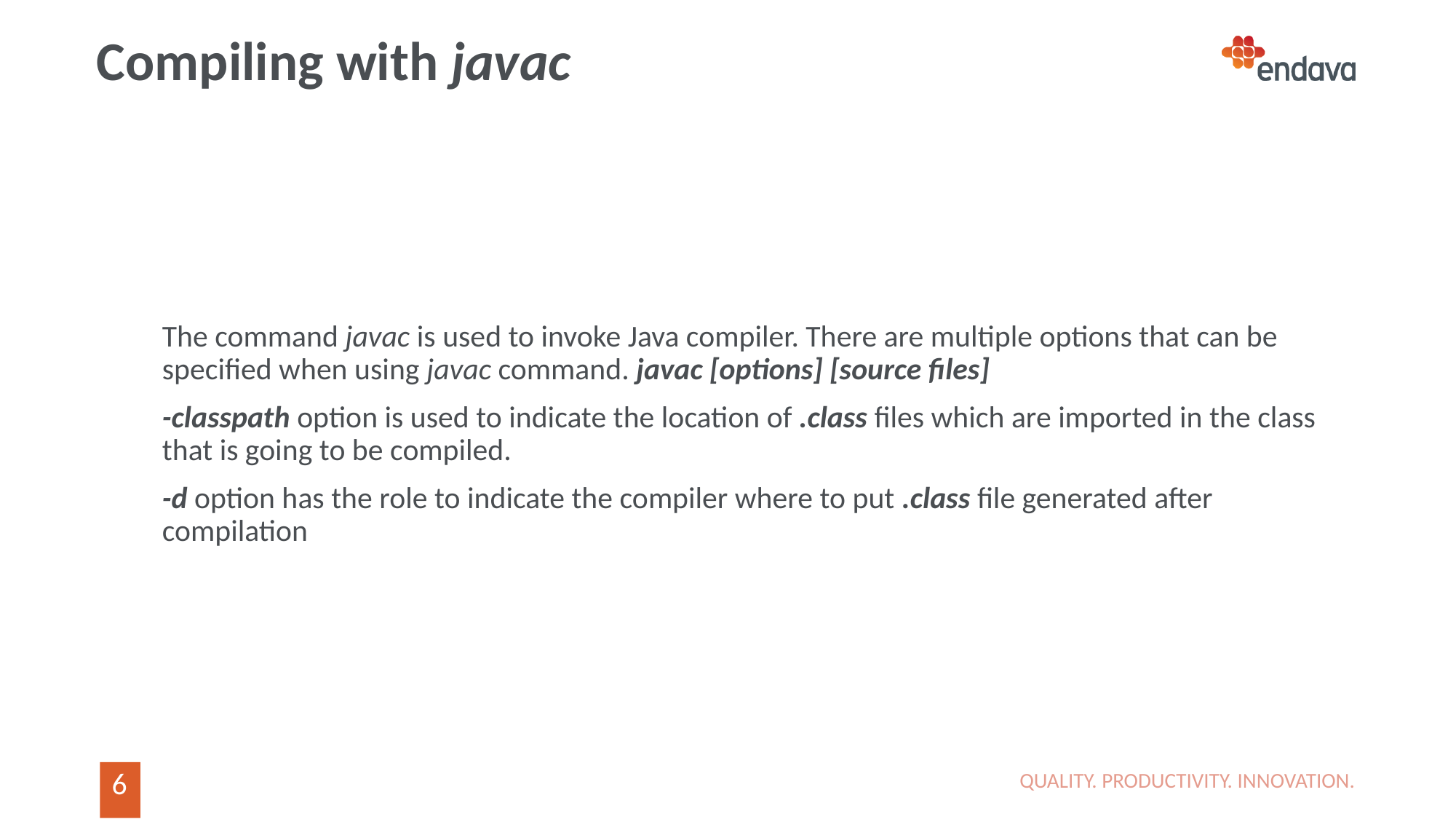

# Compiling with javac
The command javac is used to invoke Java compiler. There are multiple options that can be specified when using javac command. javac [options] [source files]
-classpath option is used to indicate the location of .class files which are imported in the class that is going to be compiled.
-d option has the role to indicate the compiler where to put .class file generated after compilation

QUALITY. PRODUCTIVITY. INNOVATION.